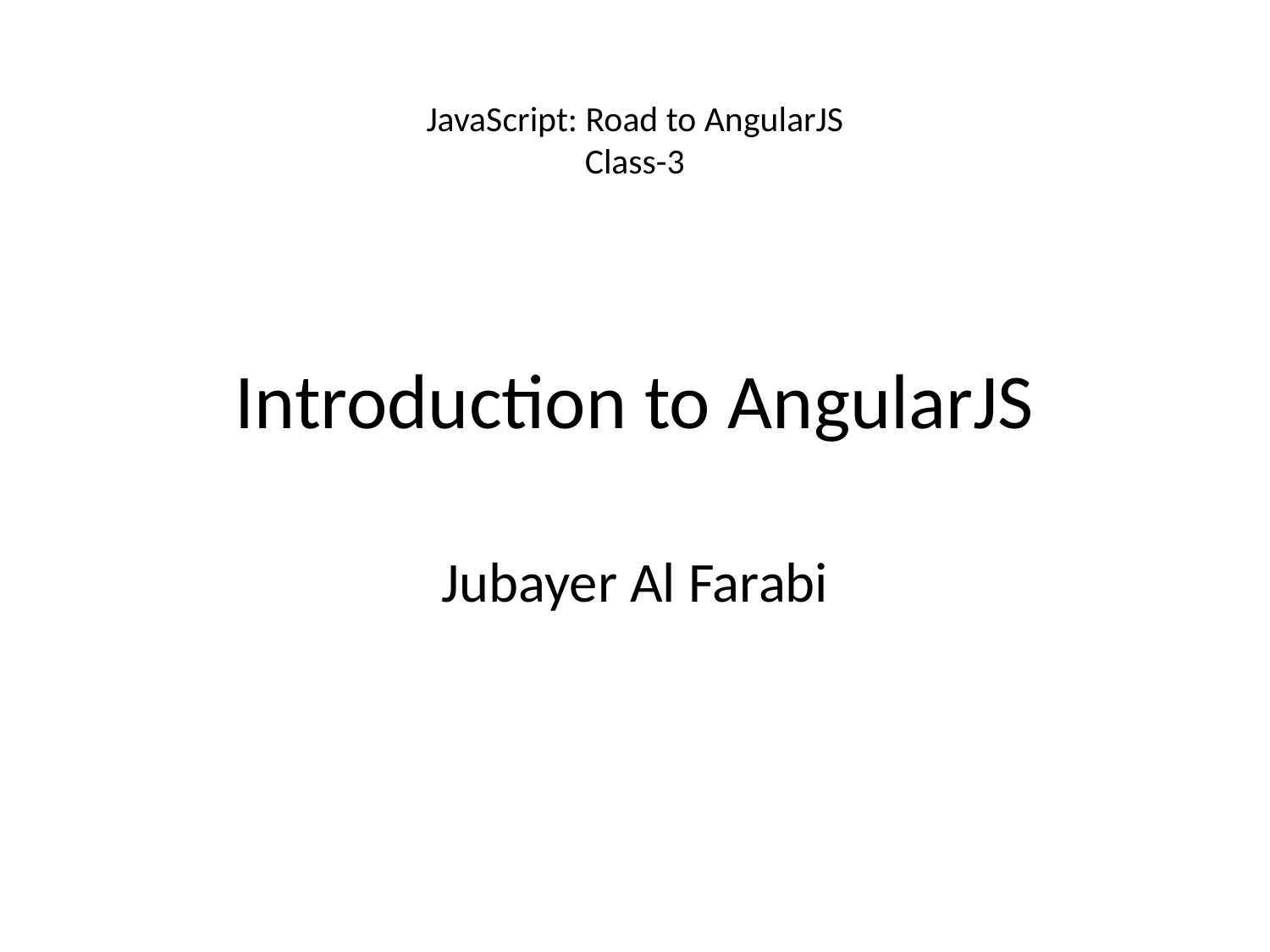

JavaScript: Road to AngularJS
Class-3
# Introduction to AngularJS
Jubayer Al Farabi